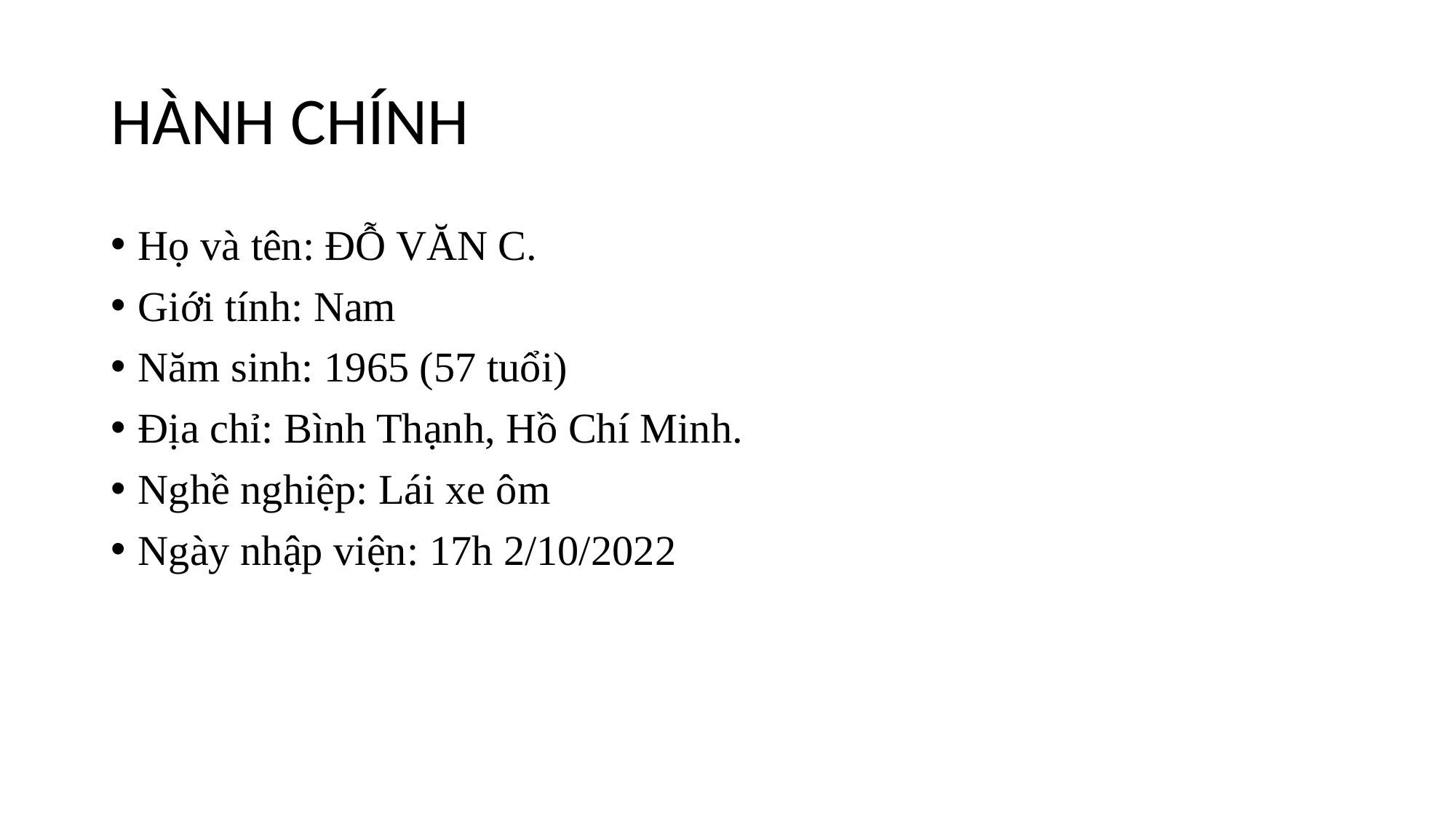

# HÀNH CHÍNH
Họ và tên: ĐỖ VĂN C.
Giới tính: Nam
Năm sinh: 1965 (57 tuổi)
Địa chỉ: Bình Thạnh, Hồ Chí Minh.
Nghề nghiệp: Lái xe ôm
Ngày nhập viện: 17h 2/10/2022